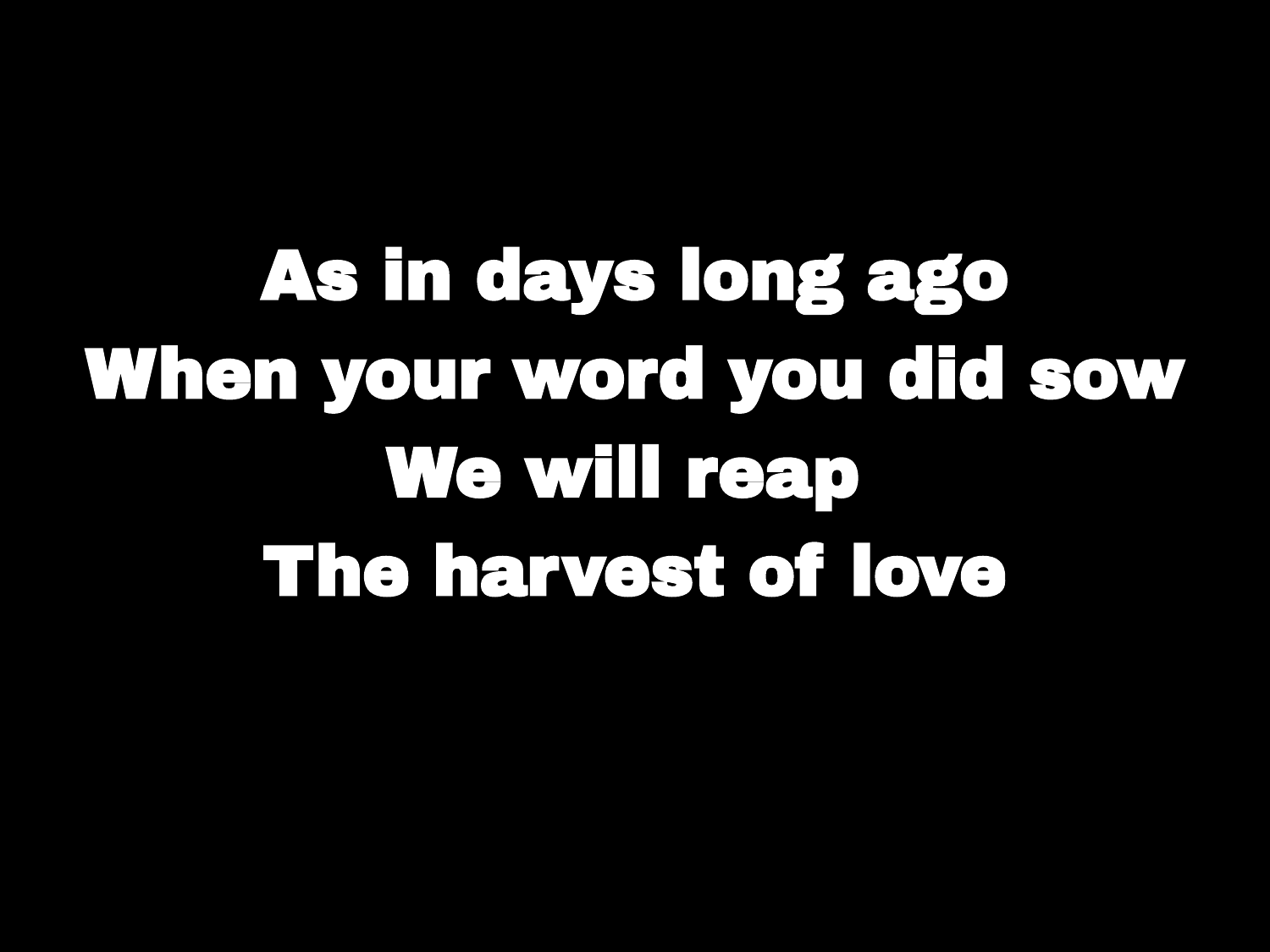

#
As in days long ago
When your word you did sow
We will reap
The harvest of love